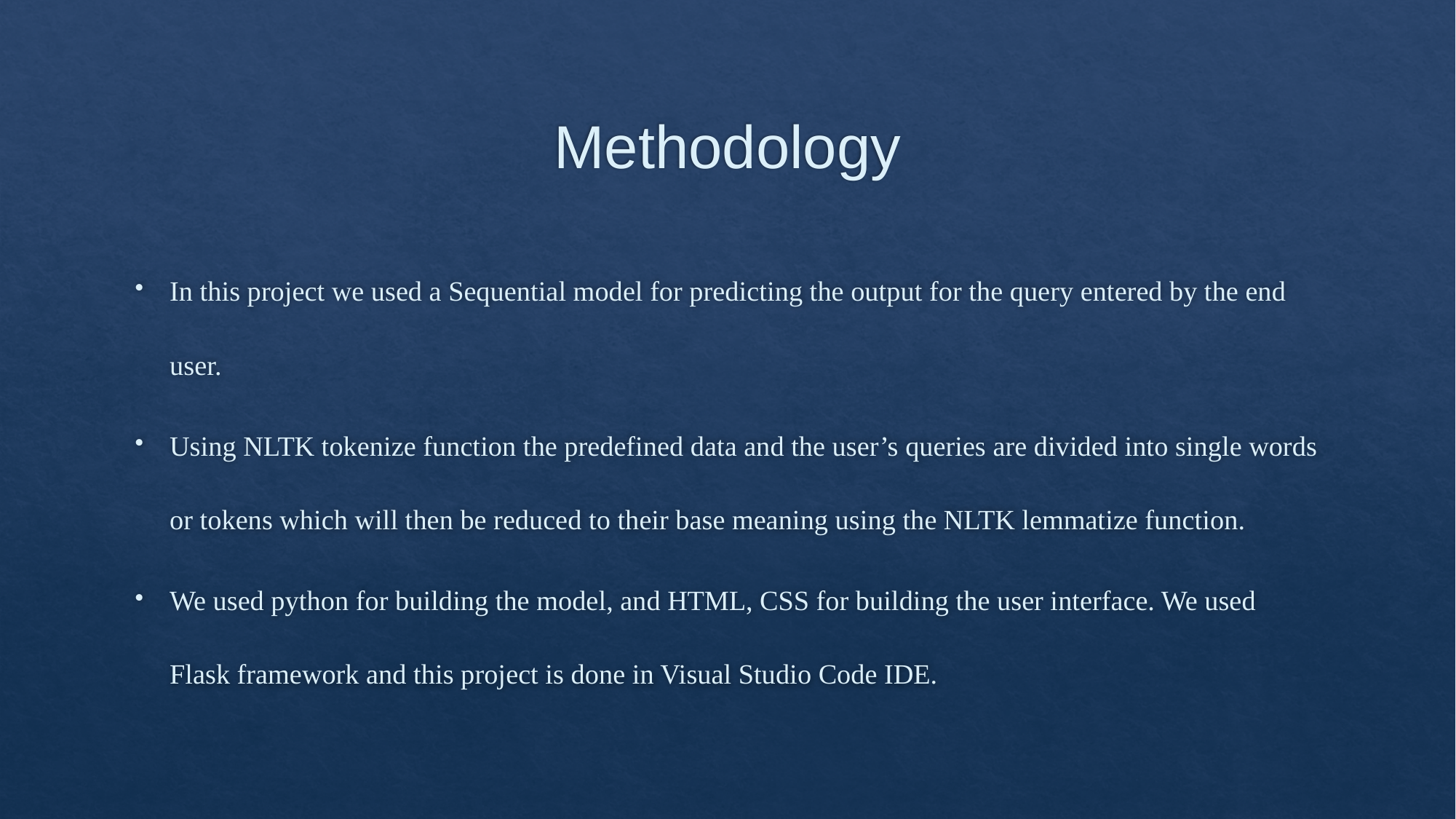

# Methodology
In this project we used a Sequential model for predicting the output for the query entered by the end user.
Using NLTK tokenize function the predefined data and the user’s queries are divided into single words or tokens which will then be reduced to their base meaning using the NLTK lemmatize function.
We used python for building the model, and HTML, CSS for building the user interface. We used Flask framework and this project is done in Visual Studio Code IDE.